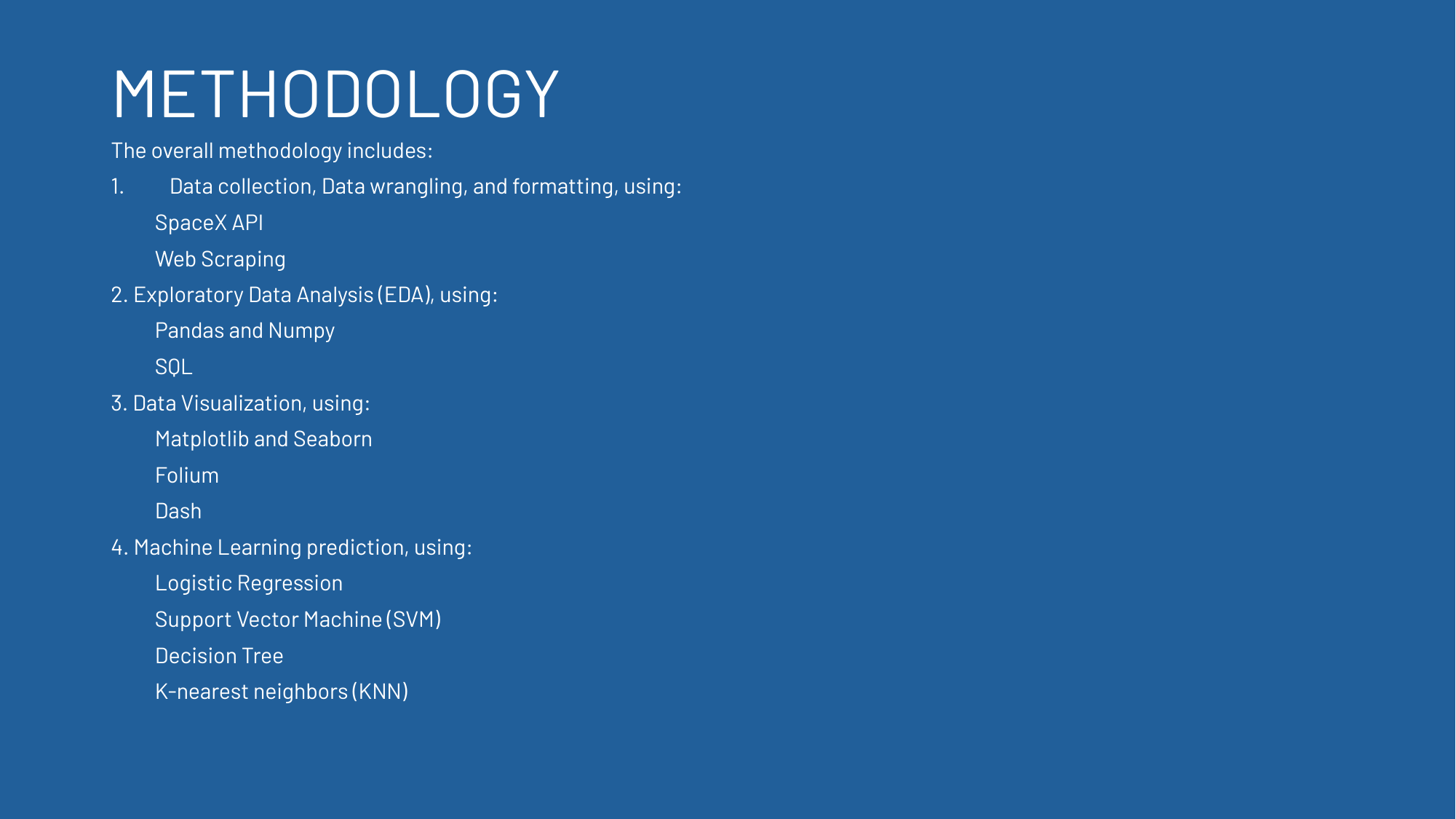

# METHODOLOGY
The overall methodology includes:
Data collection, Data wrangling, and formatting, using:
  SpaceX API
  Web Scraping
2. Exploratory Data Analysis (EDA), using:
  Pandas and Numpy
  SQL
3. Data Visualization, using:
  Matplotlib and Seaborn
  Folium
  Dash
4. Machine Learning prediction, using:
  Logistic Regression
  Support Vector Machine (SVM)
  Decision Tree
  K-nearest neighbors (KNN)